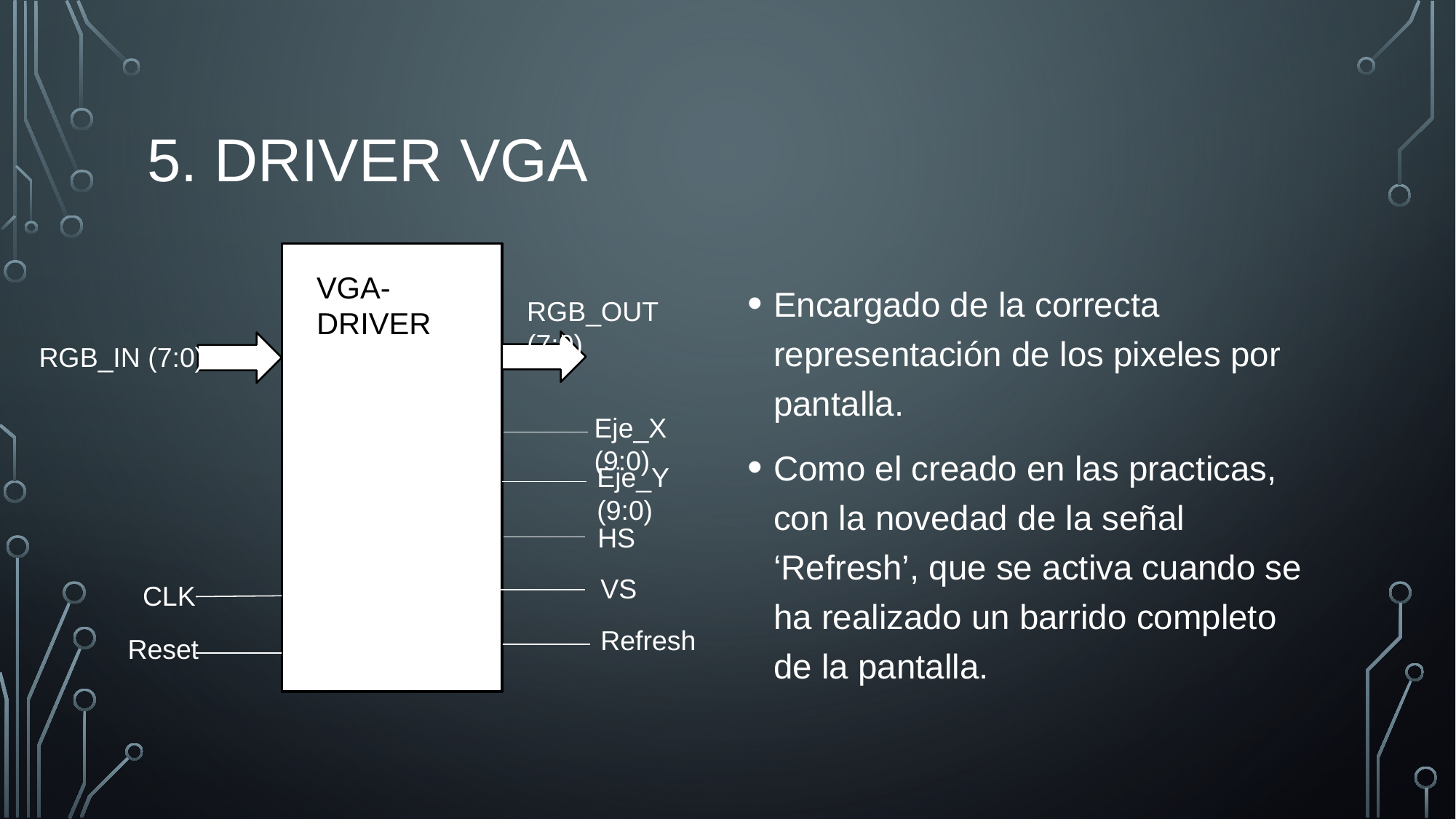

# 5. Driver Vga

VGA-DRIVER
Encargado de la correcta representación de los pixeles por pantalla.
Como el creado en las practicas, con la novedad de la señal ‘Refresh’, que se activa cuando se ha realizado un barrido completo de la pantalla.

RGB_OUT (7:0)

RGB_IN (7:0)
Eje_X (9:0)
Eje_Y (9:0)
HS
VS
CLK
Refresh
Reset